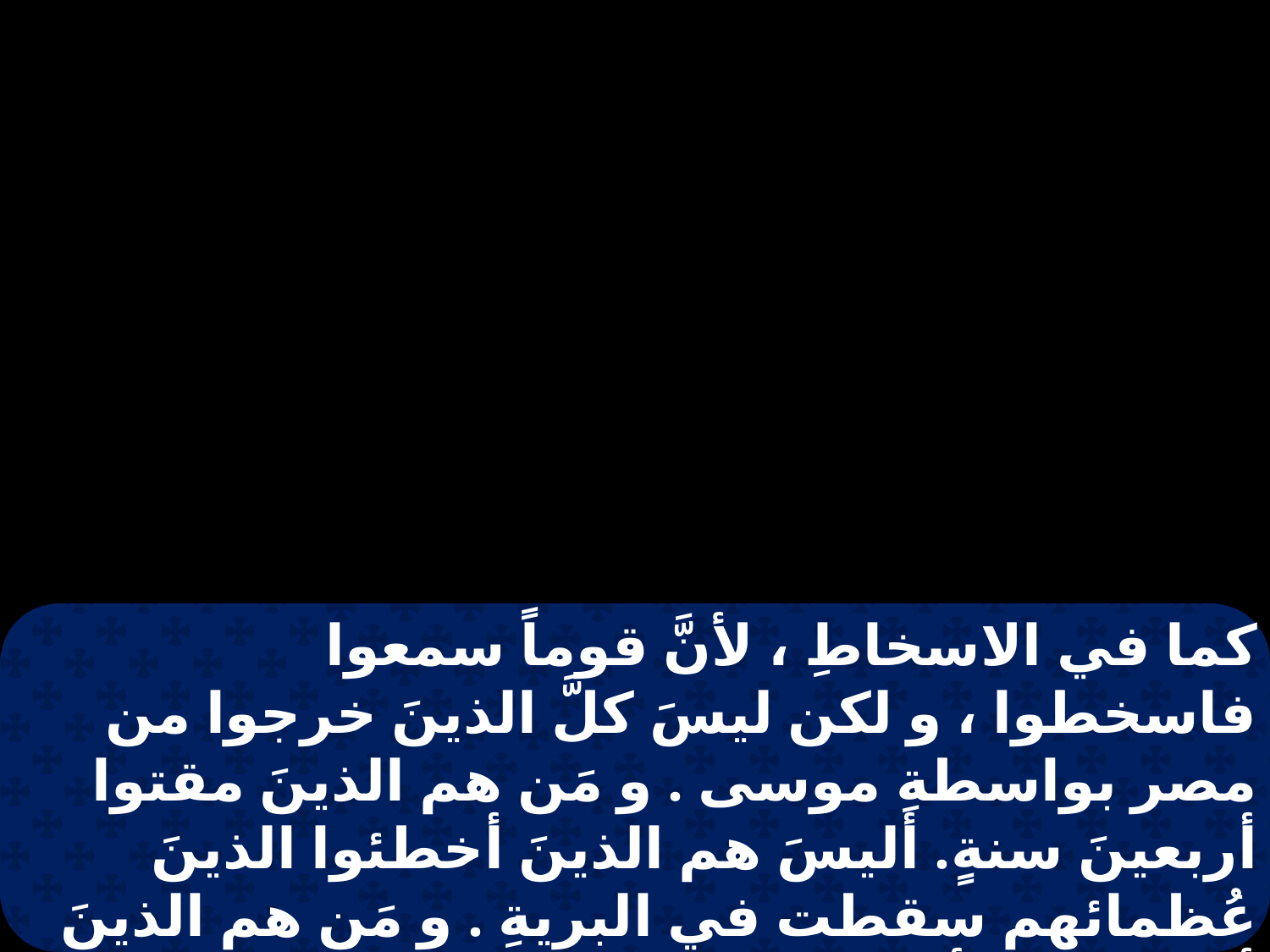

كما في الاسخاطِ ، لأنَّ قوماً سمعوا فاسخطوا ، و لكن ليسَ كلَّ الذينَ خرجوا من مصر بواسطةِ موسى . و مَن هم الذينَ مقتوا أربعينَ سنةٍ. أليسَ هم الذينَ أخطئوا الذينَ عُظمائهم سقطت في البريةِ . و مَن هم الذينَ أقسم لهم أن لا